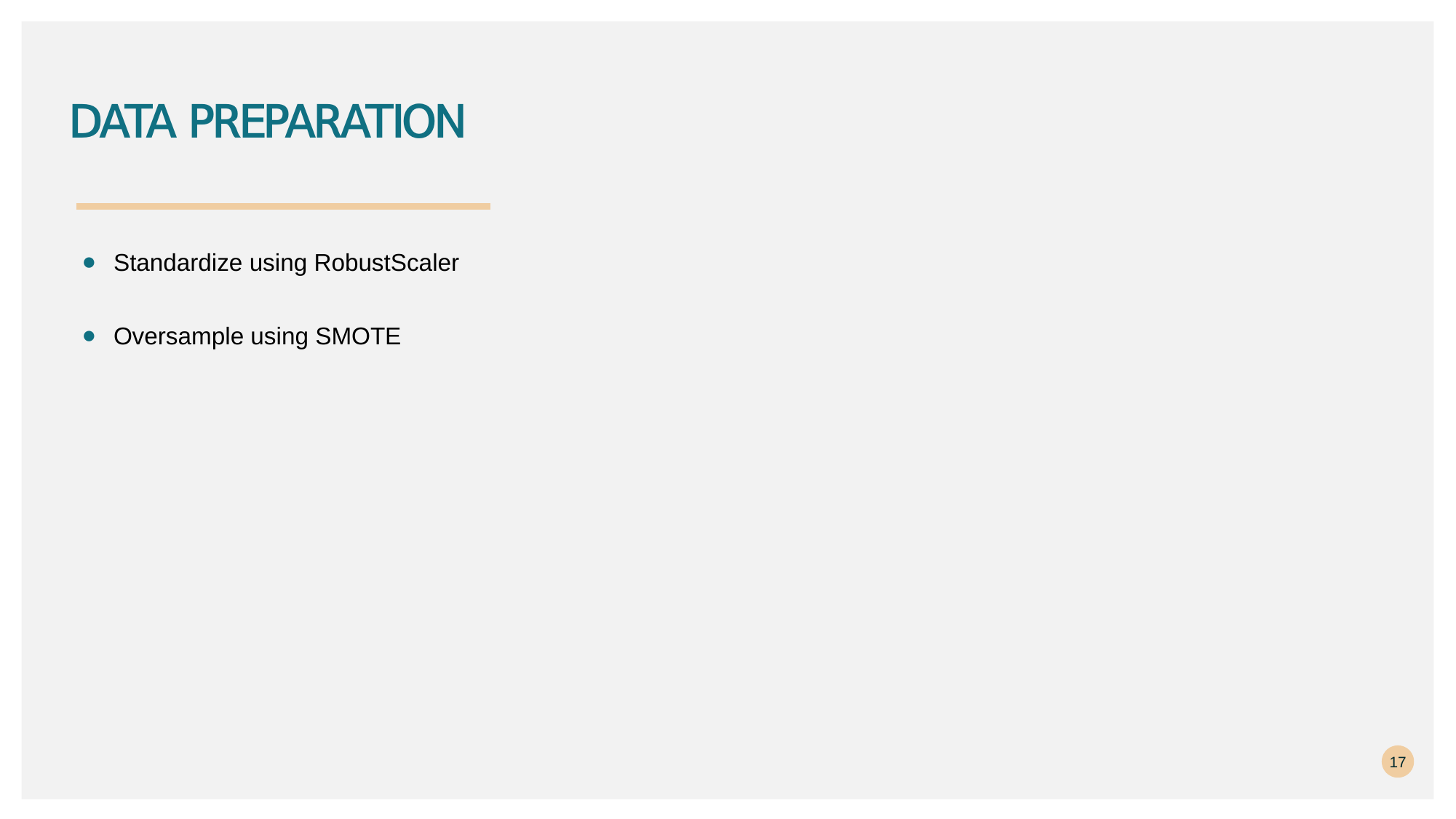

# Data Preparation

Standardize using RobustScaler
Oversample using SMOTE
17